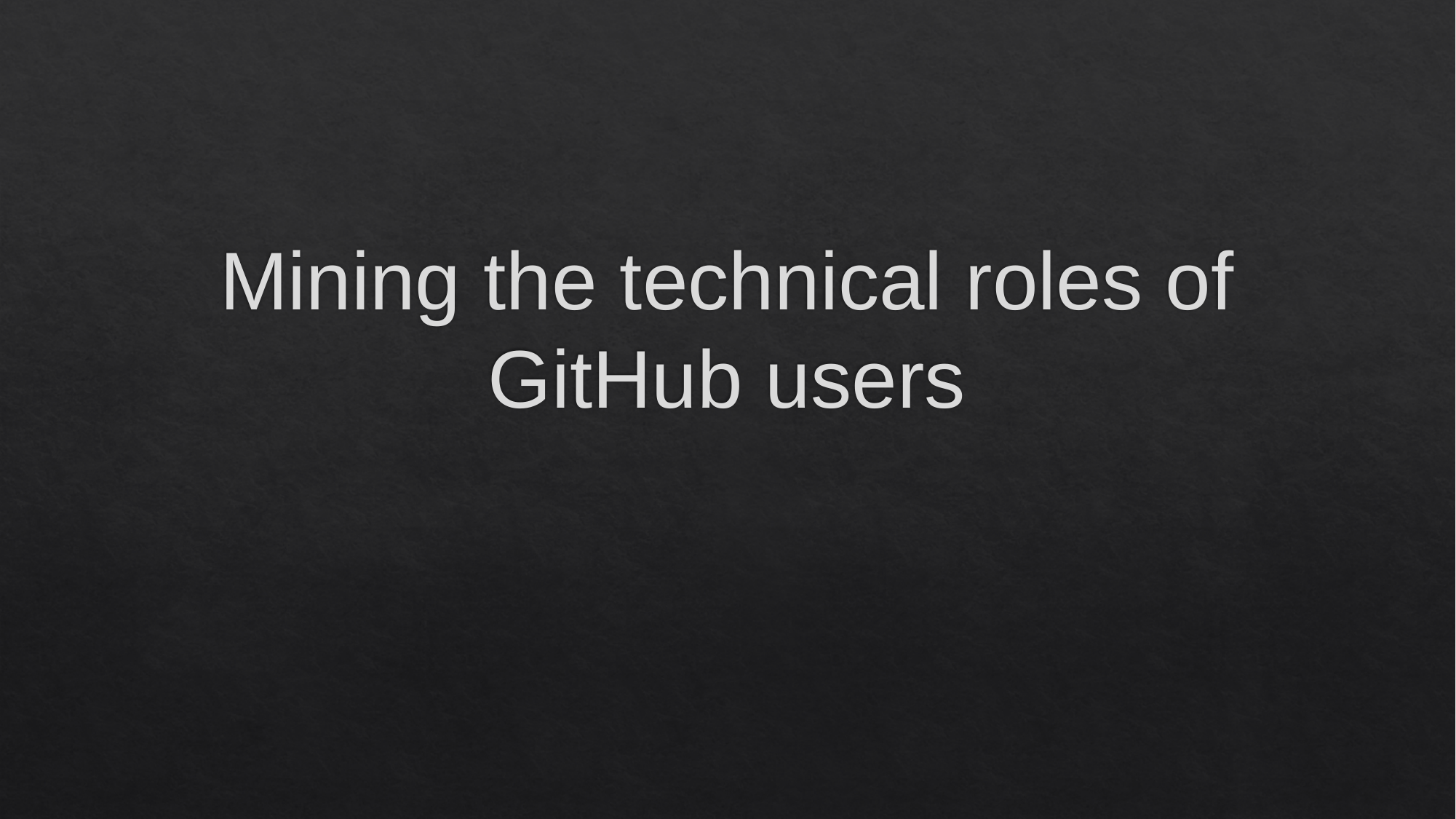

# Mining the technical roles of GitHub users